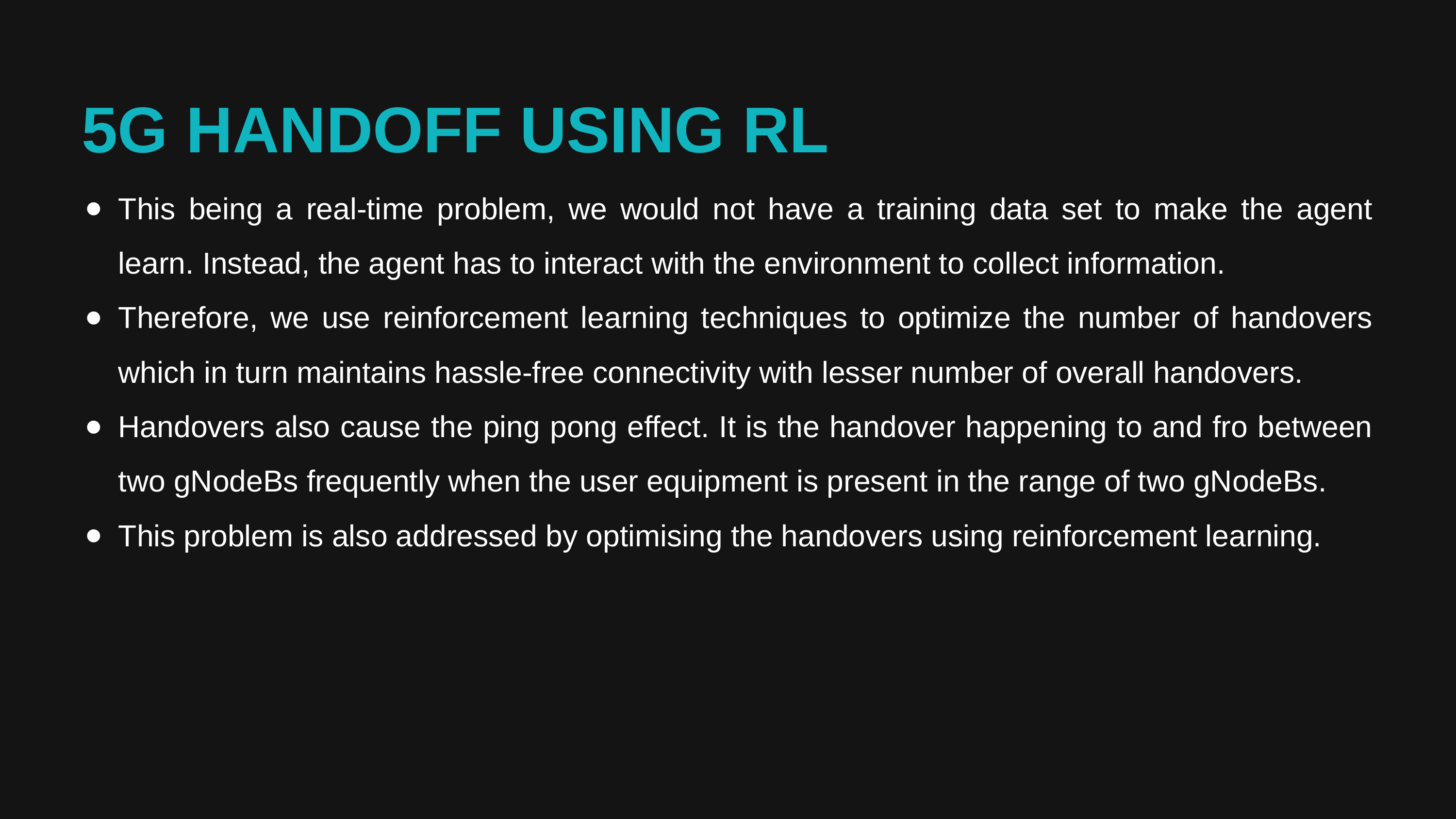

5G HANDOFF USING RL
This being a real-time problem, we would not have a training data set to make the agent learn. Instead, the agent has to interact with the environment to collect information.
Therefore, we use reinforcement learning techniques to optimize the number of handovers which in turn maintains hassle-free connectivity with lesser number of overall handovers.
Handovers also cause the ping pong effect. It is the handover happening to and fro between two gNodeBs frequently when the user equipment is present in the range of two gNodeBs.
This problem is also addressed by optimising the handovers using reinforcement learning.